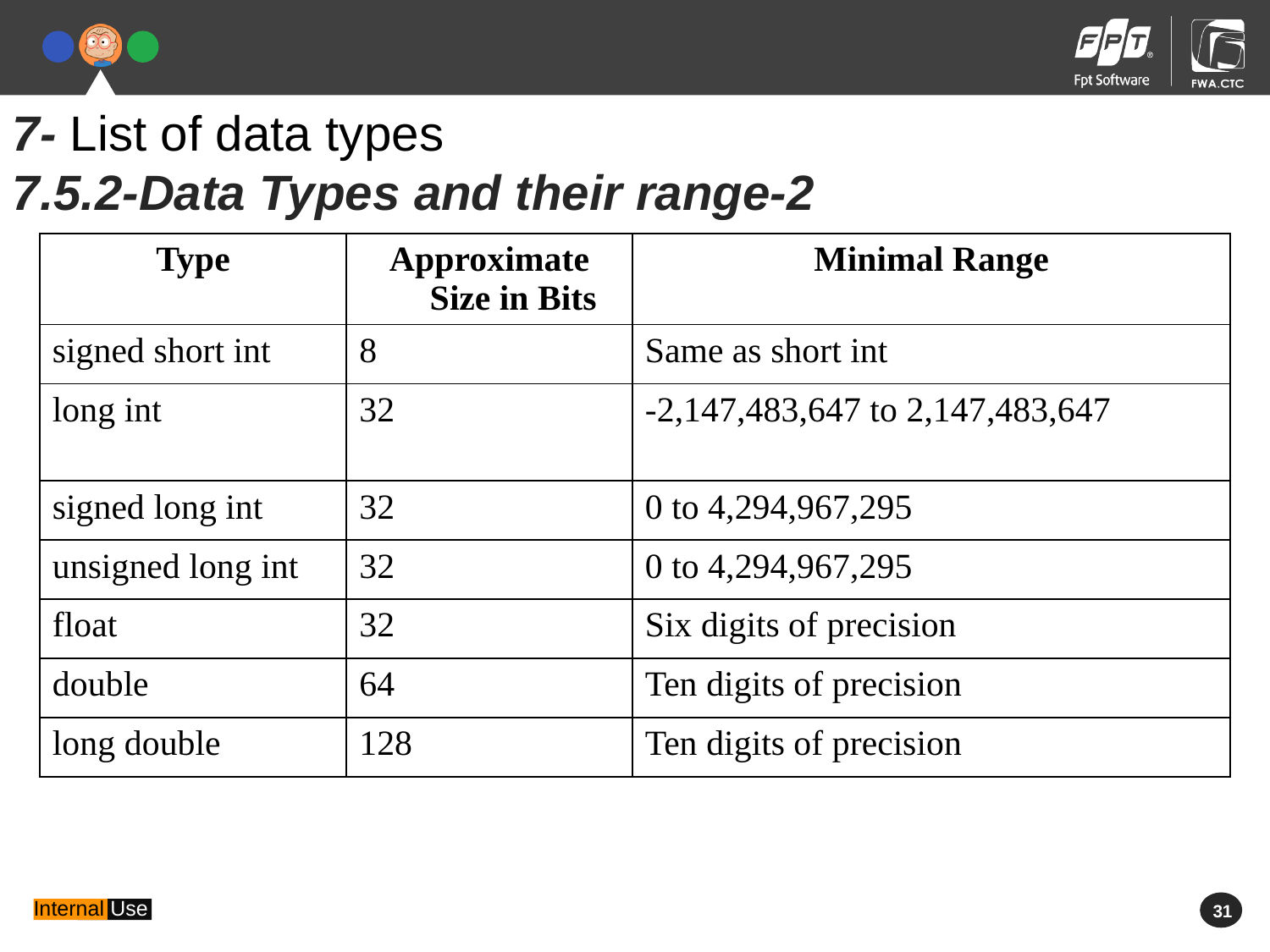

7- List of data types
7.5.2-Data Types and their range-2
| Type | Approximate Size in Bits | Minimal Range |
| --- | --- | --- |
| signed short int | 8 | Same as short int |
| long int | 32 | -2,147,483,647 to 2,147,483,647 |
| signed long int | 32 | 0 to 4,294,967,295 |
| unsigned long int | 32 | 0 to 4,294,967,295 |
| float | 32 | Six digits of precision |
| double | 64 | Ten digits of precision |
| long double | 128 | Ten digits of precision |

  31